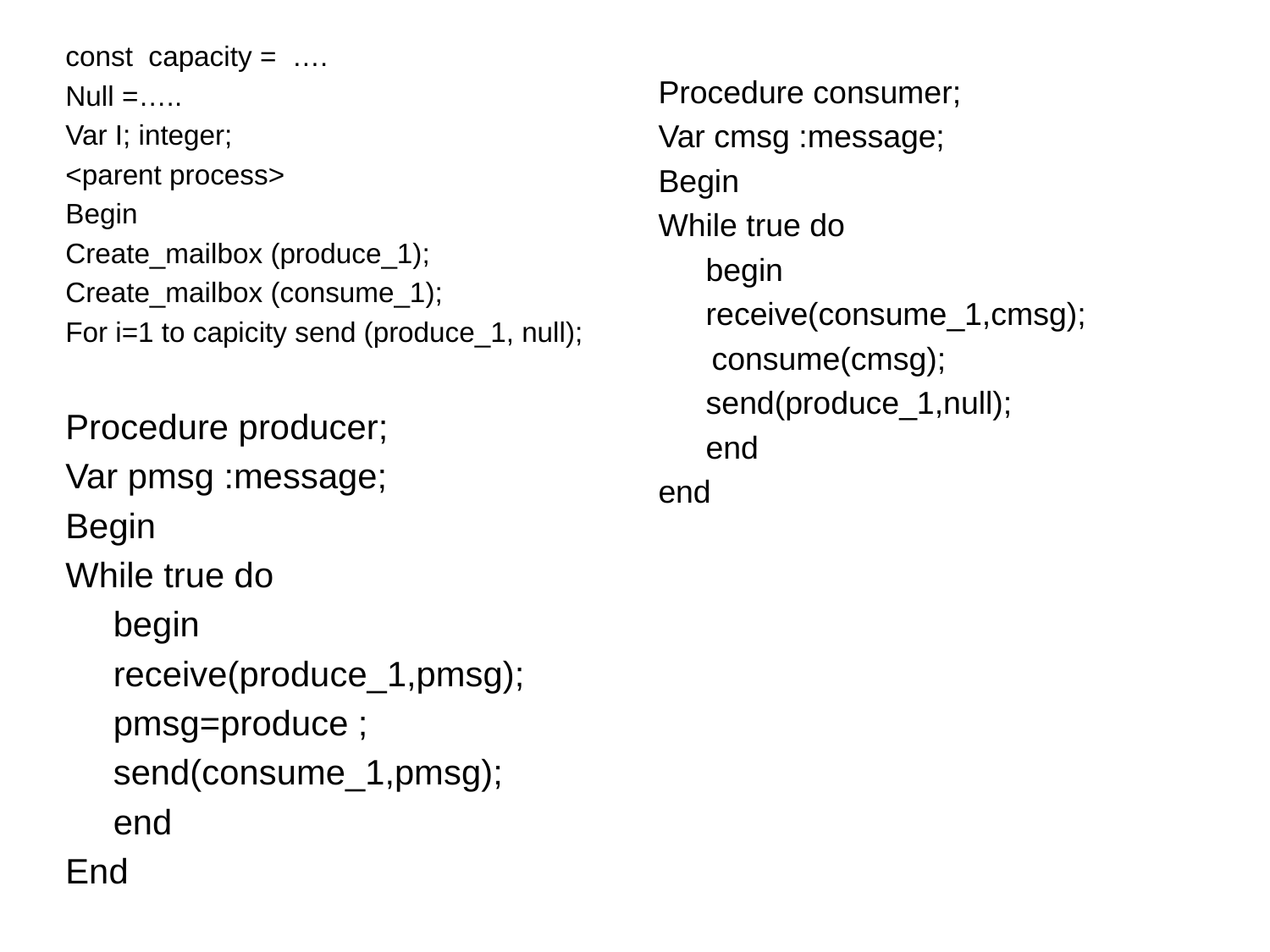

Procedure consumer;
Var cmsg :message;
Begin
While true do
	begin
	receive(consume_1,cmsg);
      consume(cmsg);
	send(produce_1,null);
	end
end

const  capacity =  ….
Null =…..
Var I; integer;
<parent process>
Begin
Create_mailbox (produce_1);
Create_mailbox (consume_1);
For i=1 to capicity send (produce_1, null);

Procedure producer;
Var pmsg :message;
Begin
While true do
	begin
	receive(produce_1,pmsg);
	pmsg=produce ;
	send(consume_1,pmsg);
	end
End